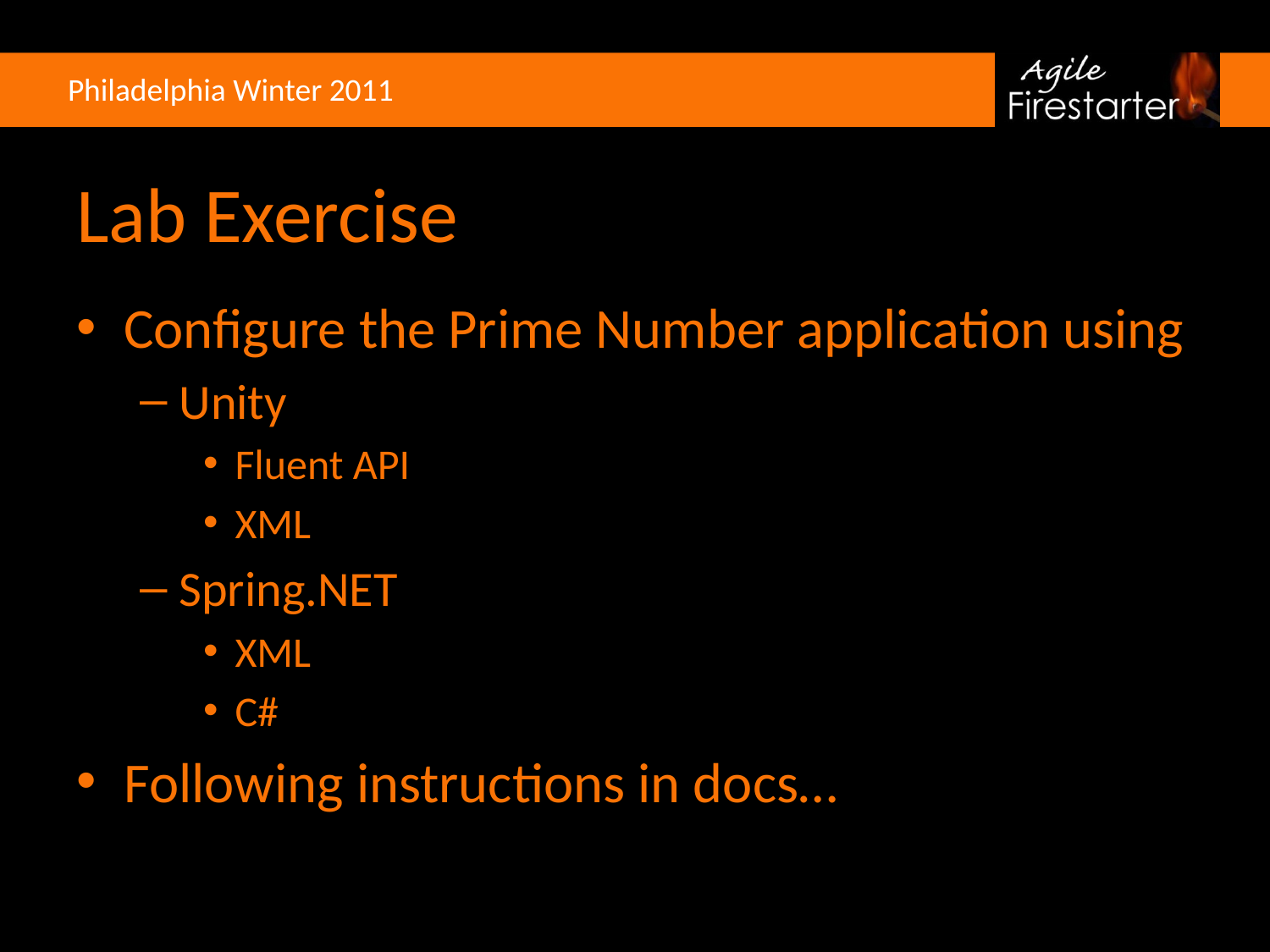

# Lab Exercise
Configure the Prime Number application using
Unity
Fluent API
XML
Spring.NET
XML
C#
Following instructions in docs…